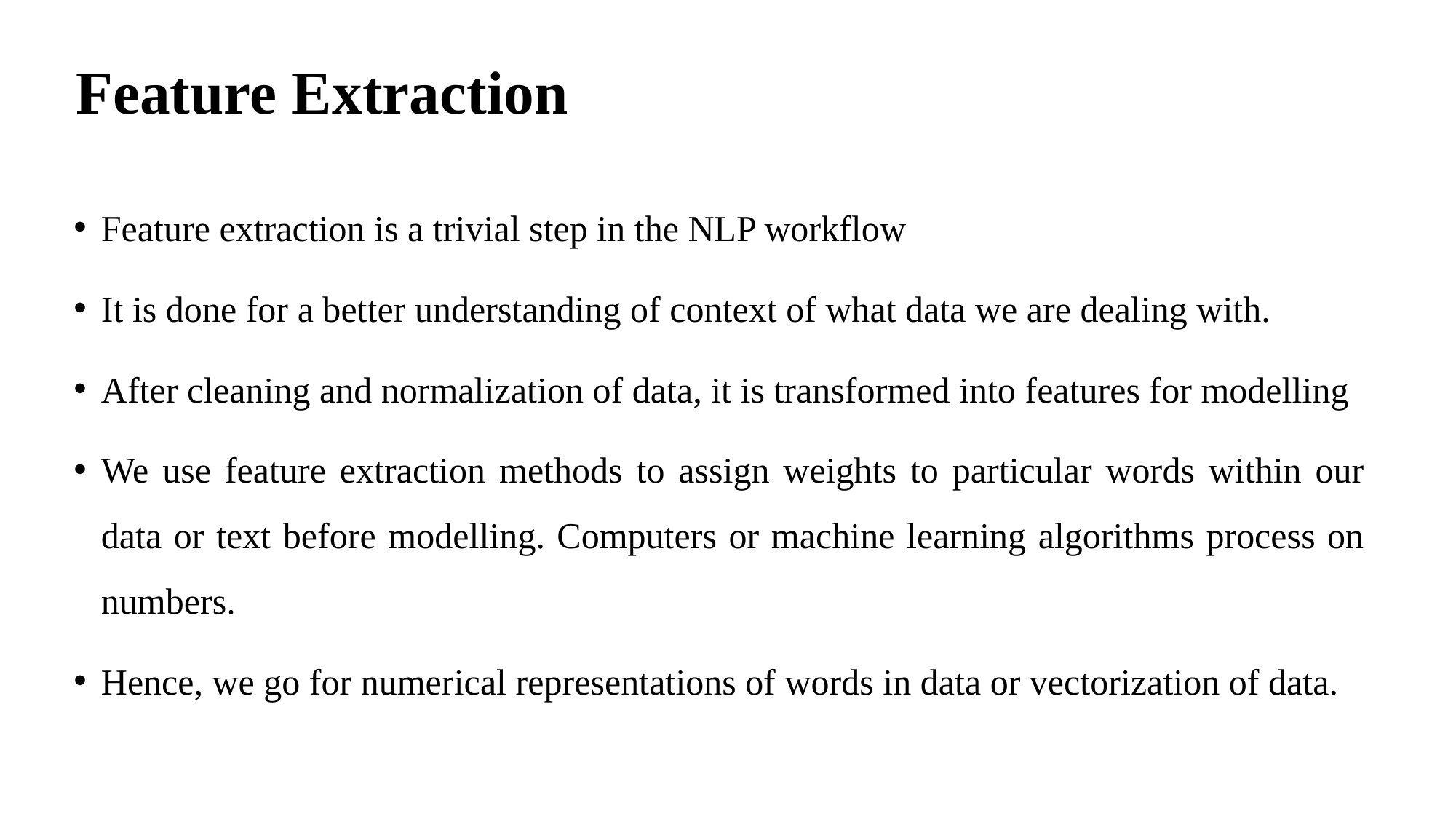

# Feature Extraction
Feature extraction is a trivial step in the NLP workflow
It is done for a better understanding of context of what data we are dealing with.
After cleaning and normalization of data, it is transformed into features for modelling
We use feature extraction methods to assign weights to particular words within our data or text before modelling. Computers or machine learning algorithms process on numbers.
Hence, we go for numerical representations of words in data or vectorization of data.